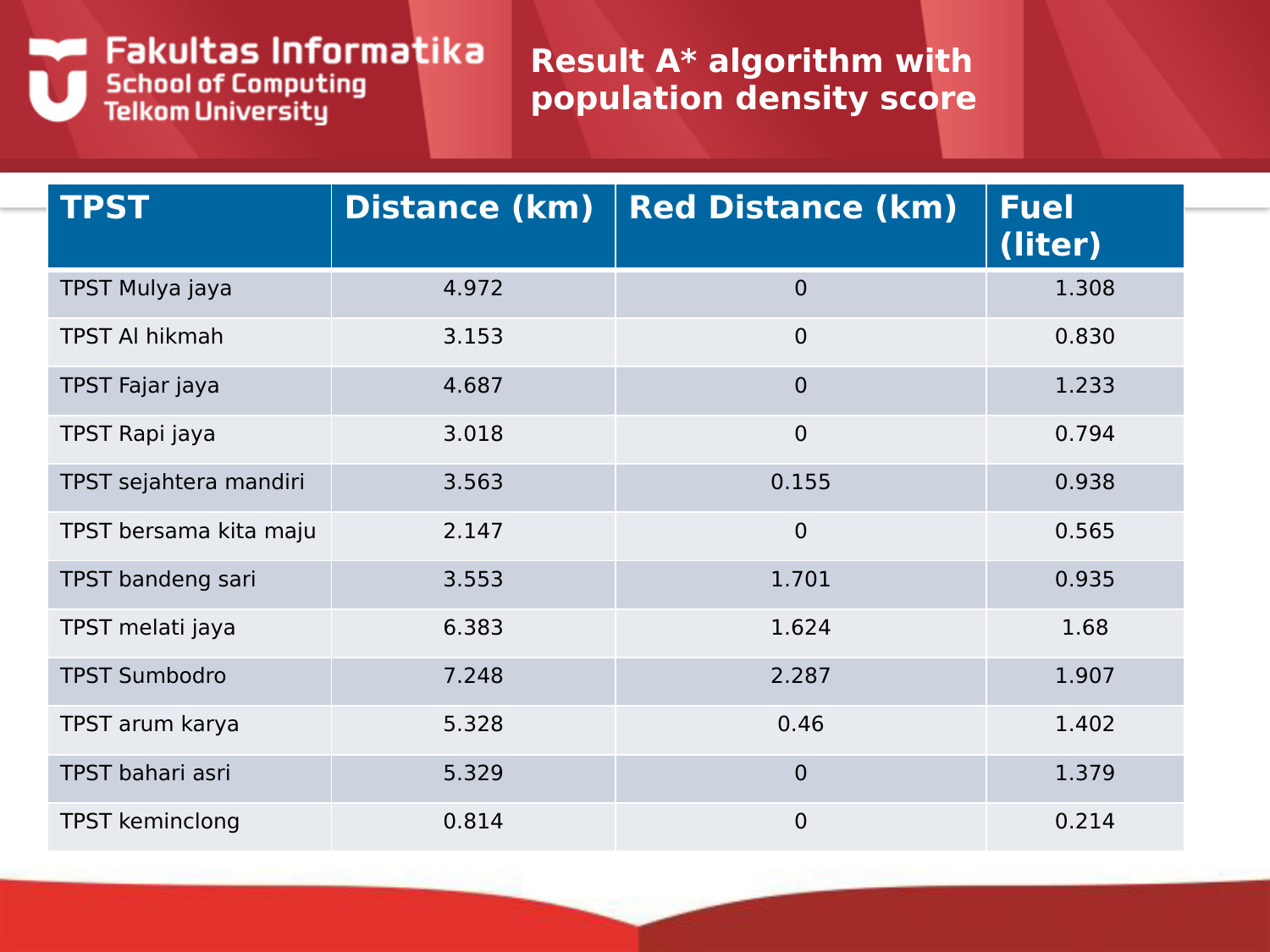

# Result A* algorithm with population density score
| TPST | Distance (km) | Red Distance (km) | Fuel (liter) |
| --- | --- | --- | --- |
| TPST Mulya jaya | 4.972 | 0 | 1.308 |
| TPST Al hikmah | 3.153 | 0 | 0.830 |
| TPST Fajar jaya | 4.687 | 0 | 1.233 |
| TPST Rapi jaya | 3.018 | 0 | 0.794 |
| TPST sejahtera mandiri | 3.563 | 0.155 | 0.938 |
| TPST bersama kita maju | 2.147 | 0 | 0.565 |
| TPST bandeng sari | 3.553 | 1.701 | 0.935 |
| TPST melati jaya | 6.383 | 1.624 | 1.68 |
| TPST Sumbodro | 7.248 | 2.287 | 1.907 |
| TPST arum karya | 5.328 | 0.46 | 1.402 |
| TPST bahari asri | 5.329 | 0 | 1.379 |
| TPST keminclong | 0.814 | 0 | 0.214 |